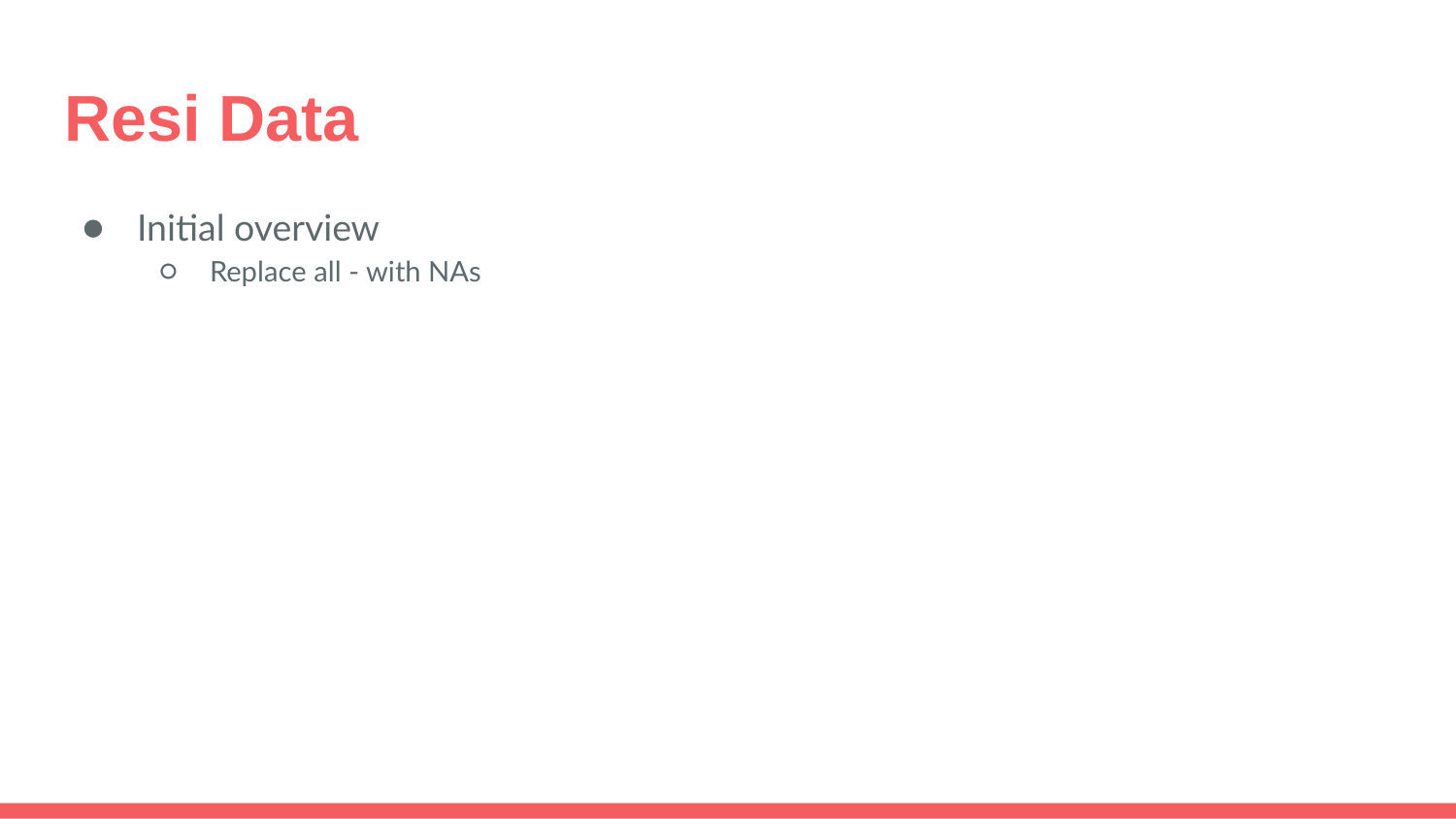

# Resi Data
Initial overview
Replace all - with NAs